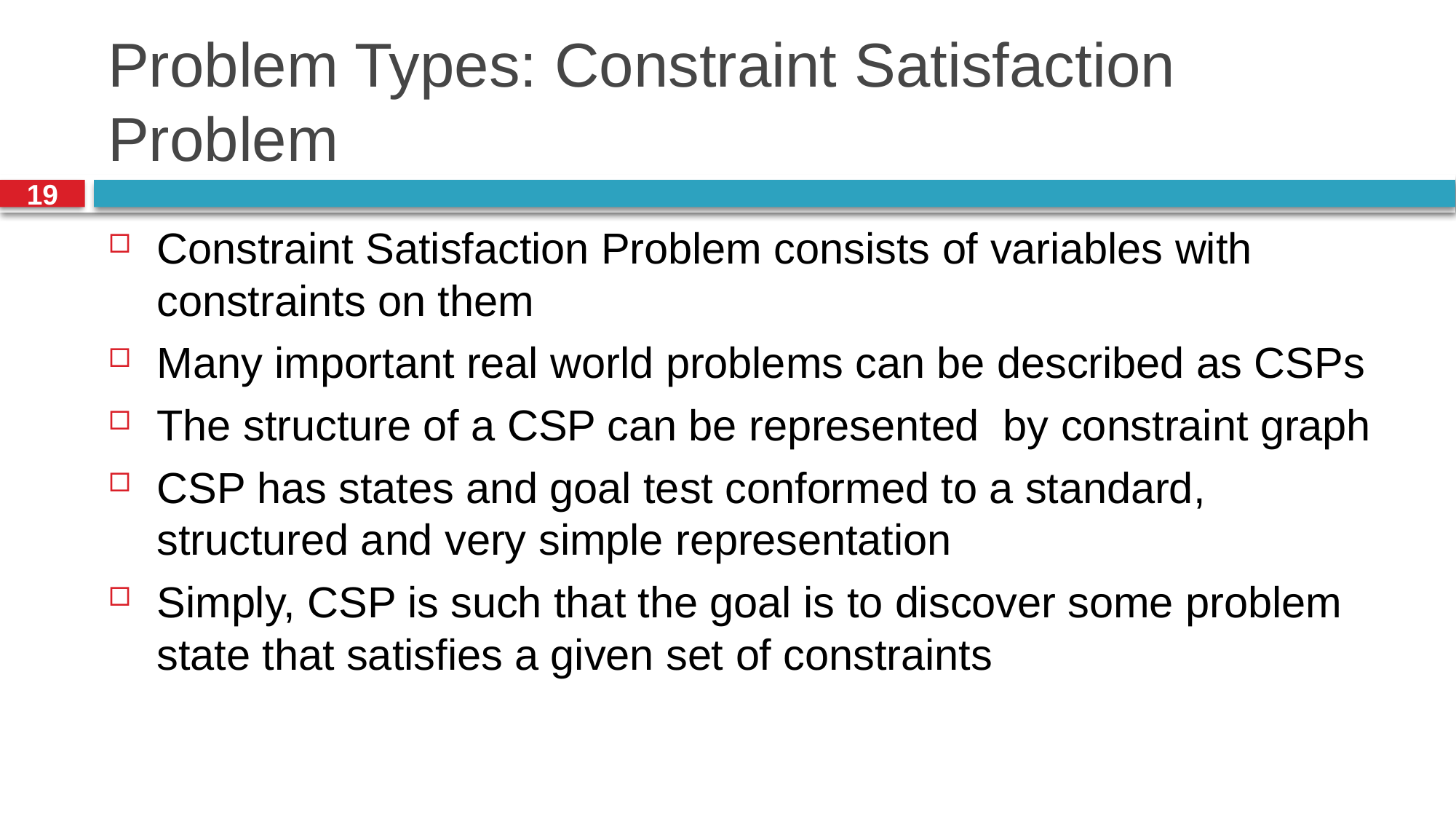

# Problem Types: Constraint Satisfaction Problem
19
Constraint Satisfaction Problem consists of variables with constraints on them
Many important real world problems can be described as CSPs
The structure of a CSP can be represented  by constraint graph
CSP has states and goal test conformed to a standard, structured and very simple representation
Simply, CSP is such that the goal is to discover some problem state that satisfies a given set of constraints